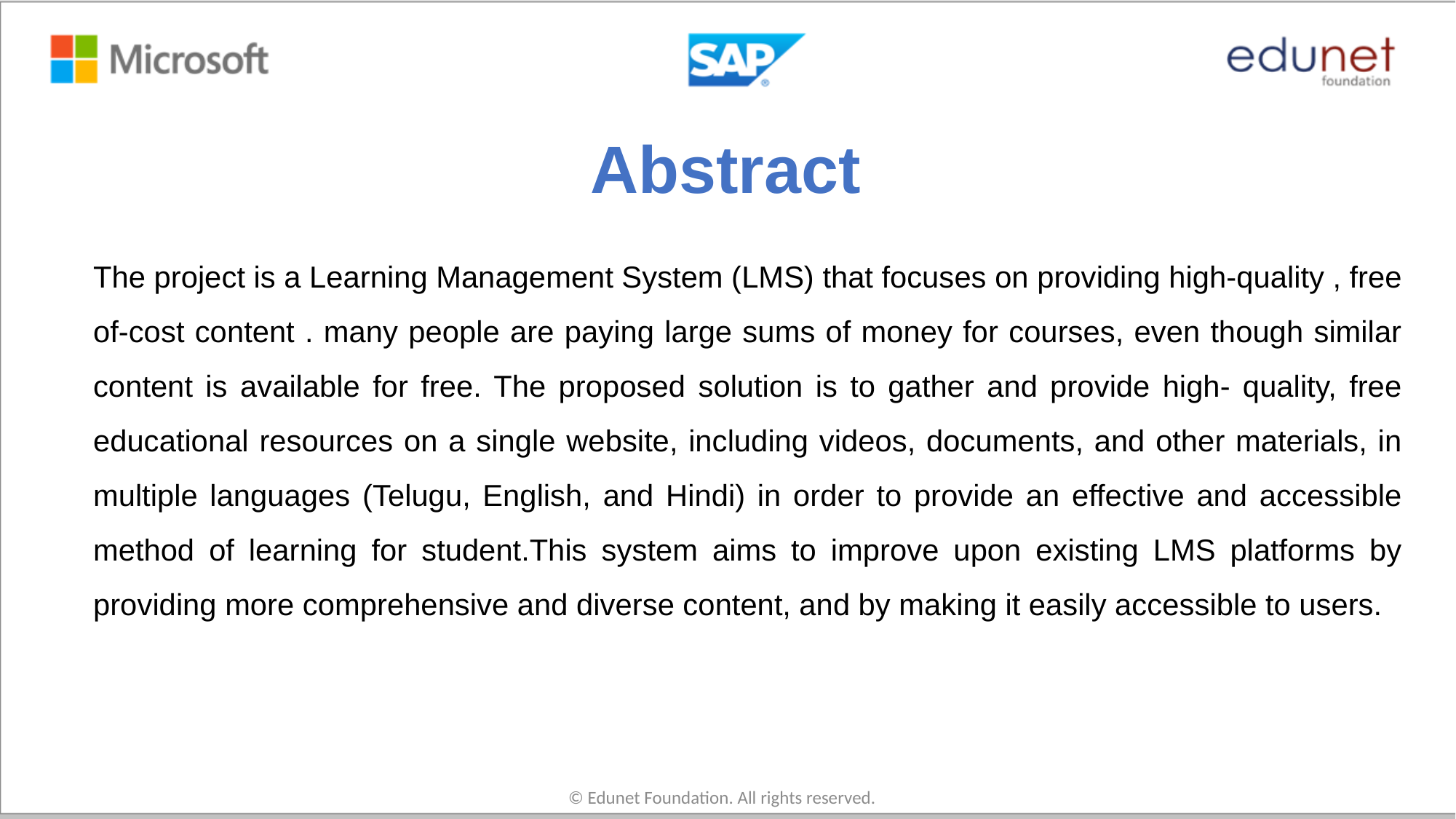

# Abstract
The project is a Learning Management System (LMS) that focuses on providing high-quality , free of-cost content . many people are paying large sums of money for courses, even though similar content is available for free. The proposed solution is to gather and provide high- quality, free educational resources on a single website, including videos, documents, and other materials, in multiple languages (Telugu, English, and Hindi) in order to provide an effective and accessible method of learning for student.This system aims to improve upon existing LMS platforms by providing more comprehensive and diverse content, and by making it easily accessible to users.
© Edunet Foundation. All rights reserved.